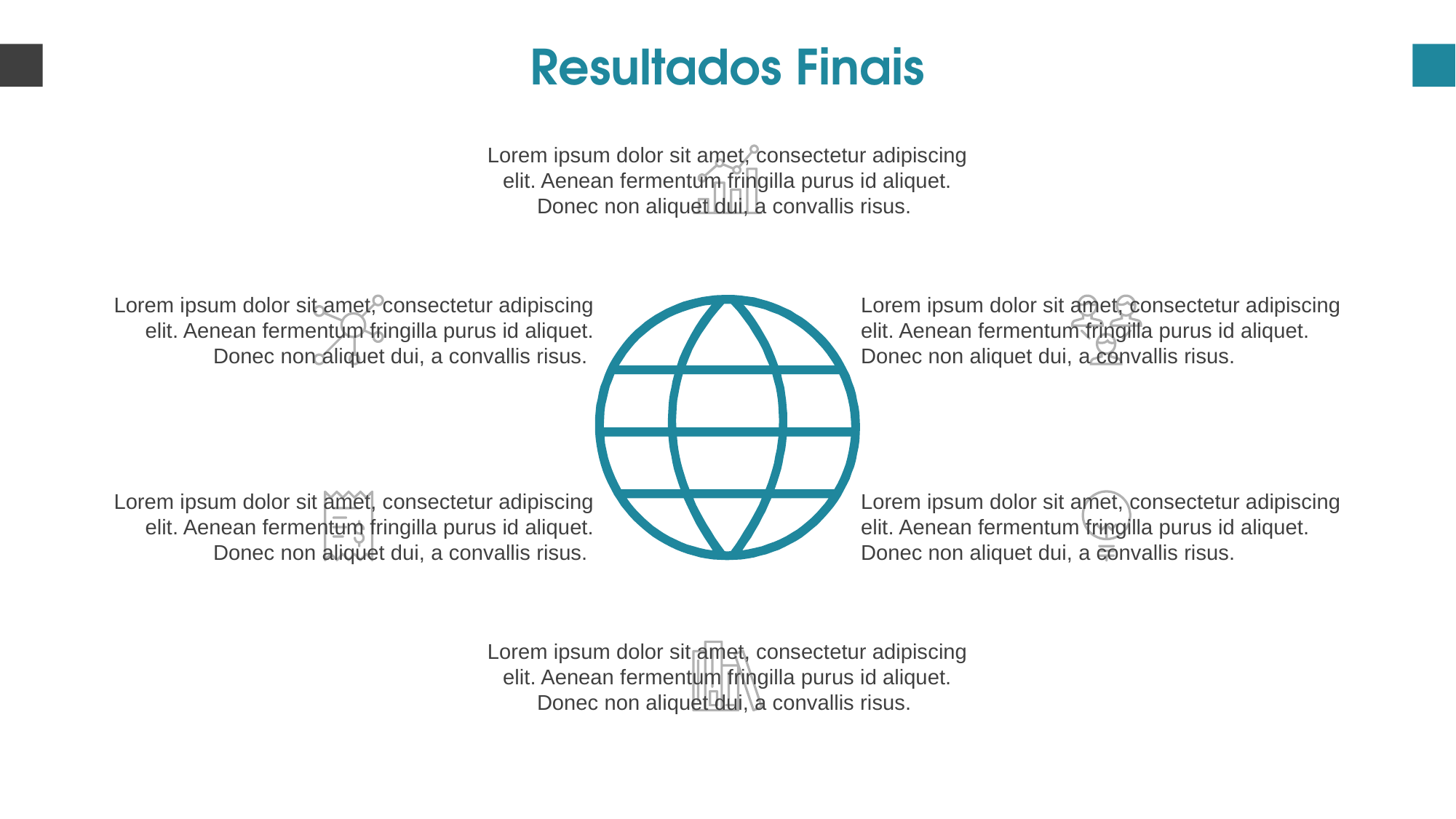

Resultados Finais

Lorem ipsum dolor sit amet, consectetur adipiscing elit. Aenean fermentum fringilla purus id aliquet. Donec non aliquet dui, a convallis risus.

Lorem ipsum dolor sit amet, consectetur adipiscing elit. Aenean fermentum fringilla purus id aliquet. Donec non aliquet dui, a convallis risus.
Lorem ipsum dolor sit amet, consectetur adipiscing elit. Aenean fermentum fringilla purus id aliquet. Donec non aliquet dui, a convallis risus.

Lorem ipsum dolor sit amet, consectetur adipiscing elit. Aenean fermentum fringilla purus id aliquet. Donec non aliquet dui, a convallis risus.
Lorem ipsum dolor sit amet, consectetur adipiscing elit. Aenean fermentum fringilla purus id aliquet. Donec non aliquet dui, a convallis risus.

Lorem ipsum dolor sit amet, consectetur adipiscing elit. Aenean fermentum fringilla purus id aliquet. Donec non aliquet dui, a convallis risus.

22